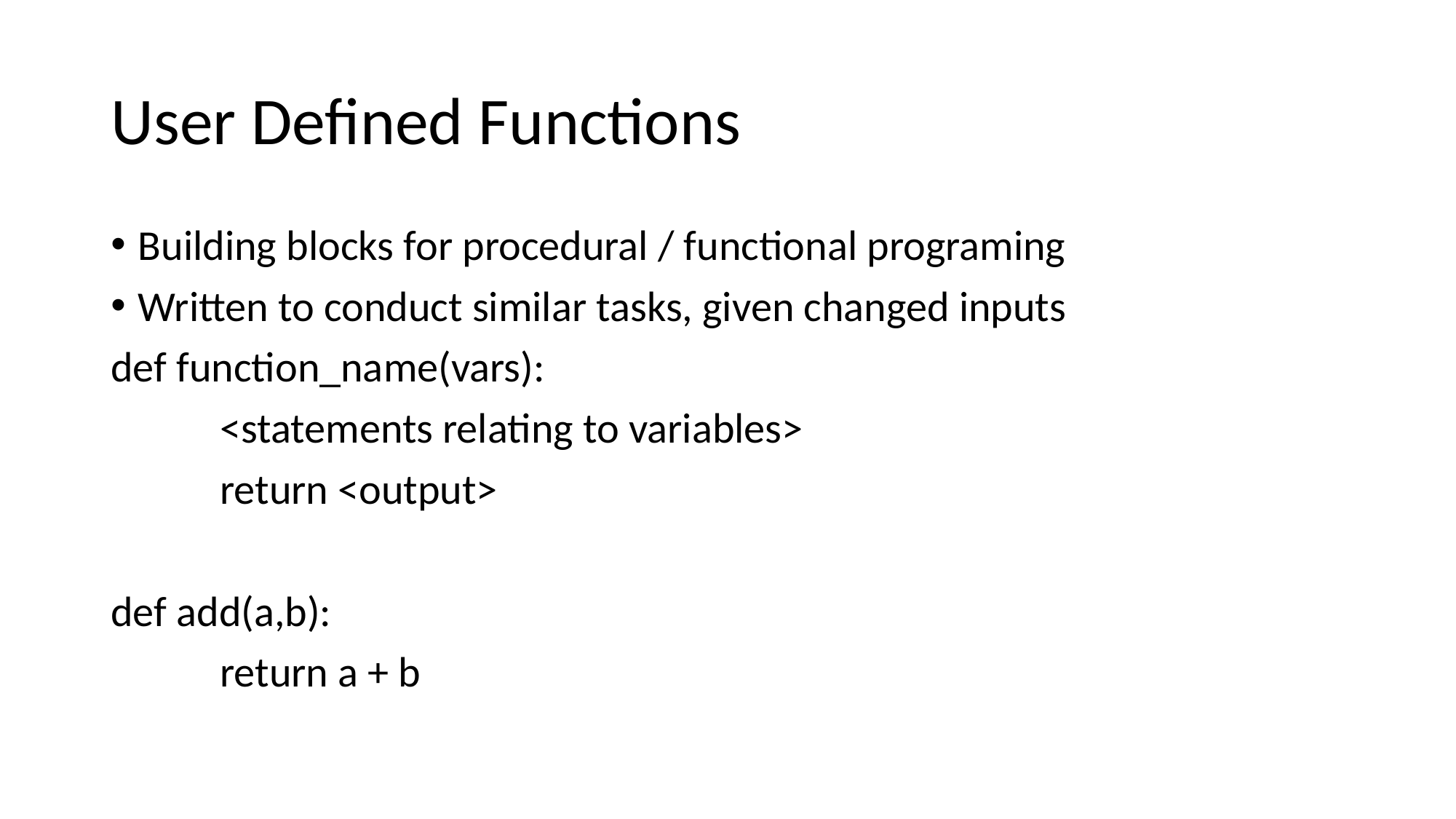

# User Defined Functions
Building blocks for procedural / functional programing
Written to conduct similar tasks, given changed inputs
def function_name(vars):
	<statements relating to variables>
	return <output>

def add(a,b):
	return a + b